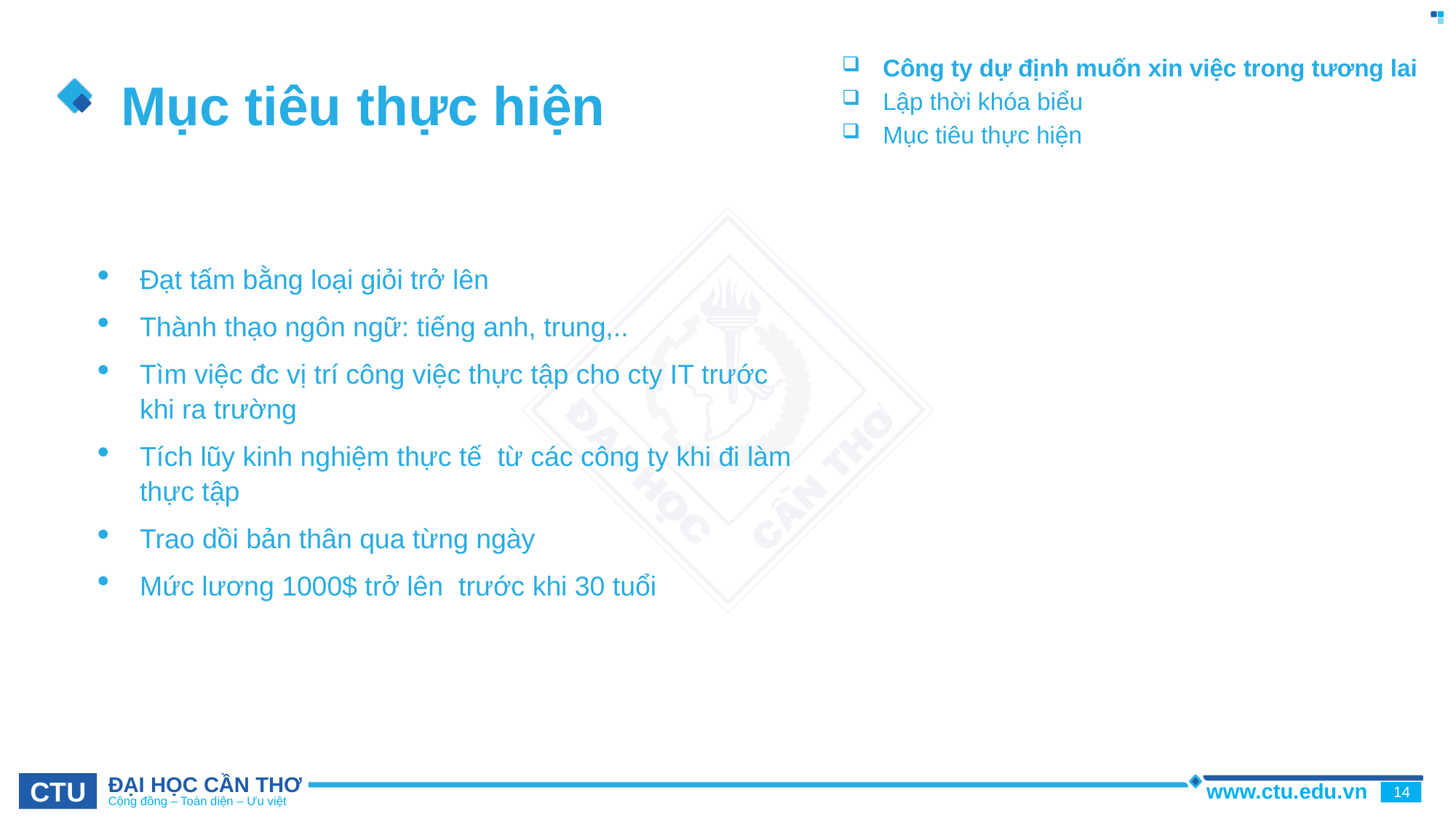

# Mục tiêu thực hiện
Công ty dự định muốn xin việc trong tương lai
Lập thời khóa biểu
Mục tiêu thực hiện
Đạt tấm bằng loại giỏi trở lên
Thành thạo ngôn ngữ: tiếng anh, trung,..
Tìm việc đc vị trí công việc thực tập cho cty IT trước khi ra trường
Tích lũy kinh nghiệm thực tế  từ các công ty khi đi làm thực tập
Trao dồi bản thân qua từng ngày
Mức lương 1000$ trở lên  trước khi 30 tuổi